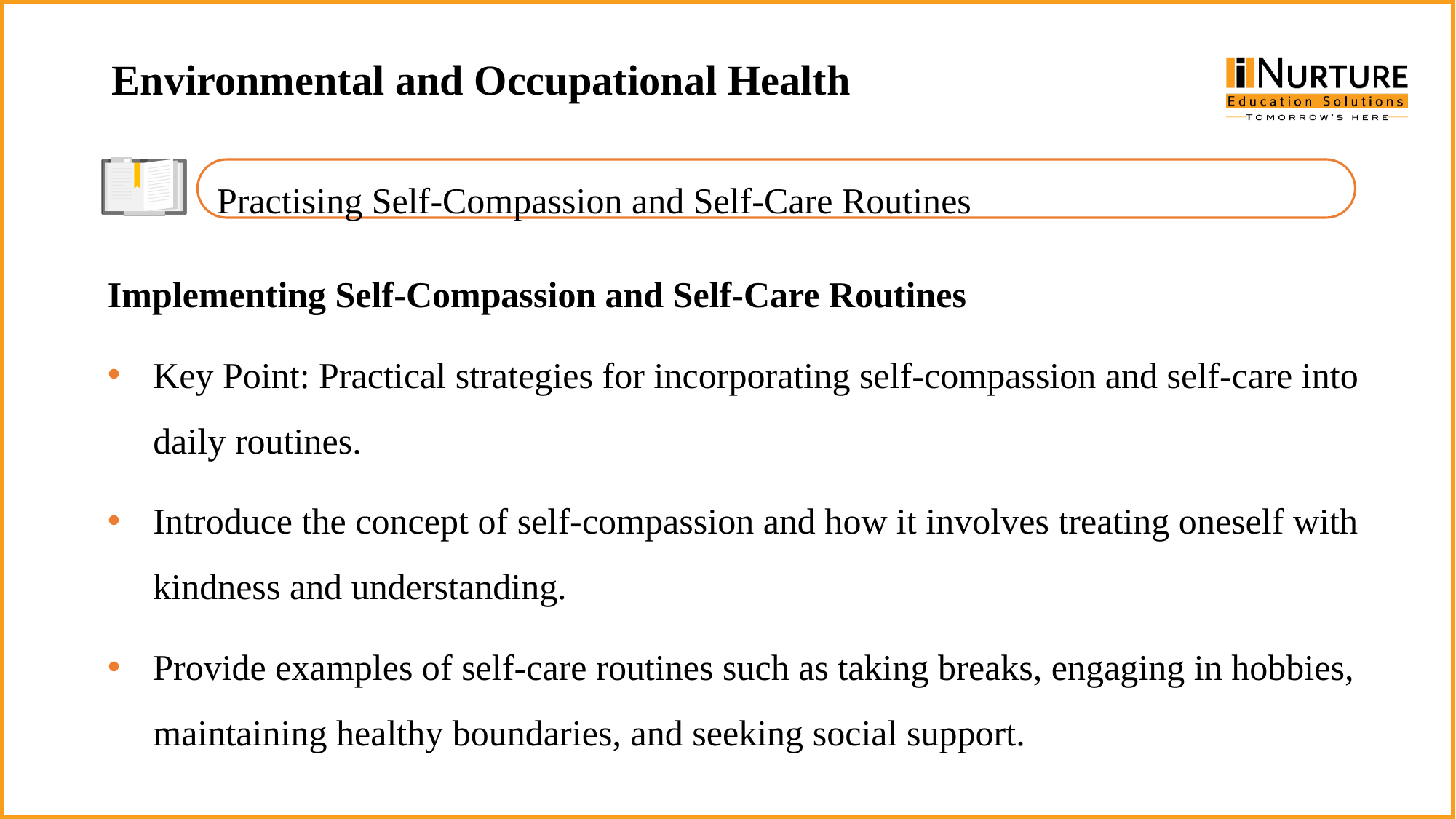

Environmental and Occupational Health
Practising Self-Compassion and Self-Care Routines
Implementing Self-Compassion and Self-Care Routines
Key Point: Practical strategies for incorporating self-compassion and self-care into daily routines.
Introduce the concept of self-compassion and how it involves treating oneself with kindness and understanding.
Provide examples of self-care routines such as taking breaks, engaging in hobbies, maintaining healthy boundaries, and seeking social support.